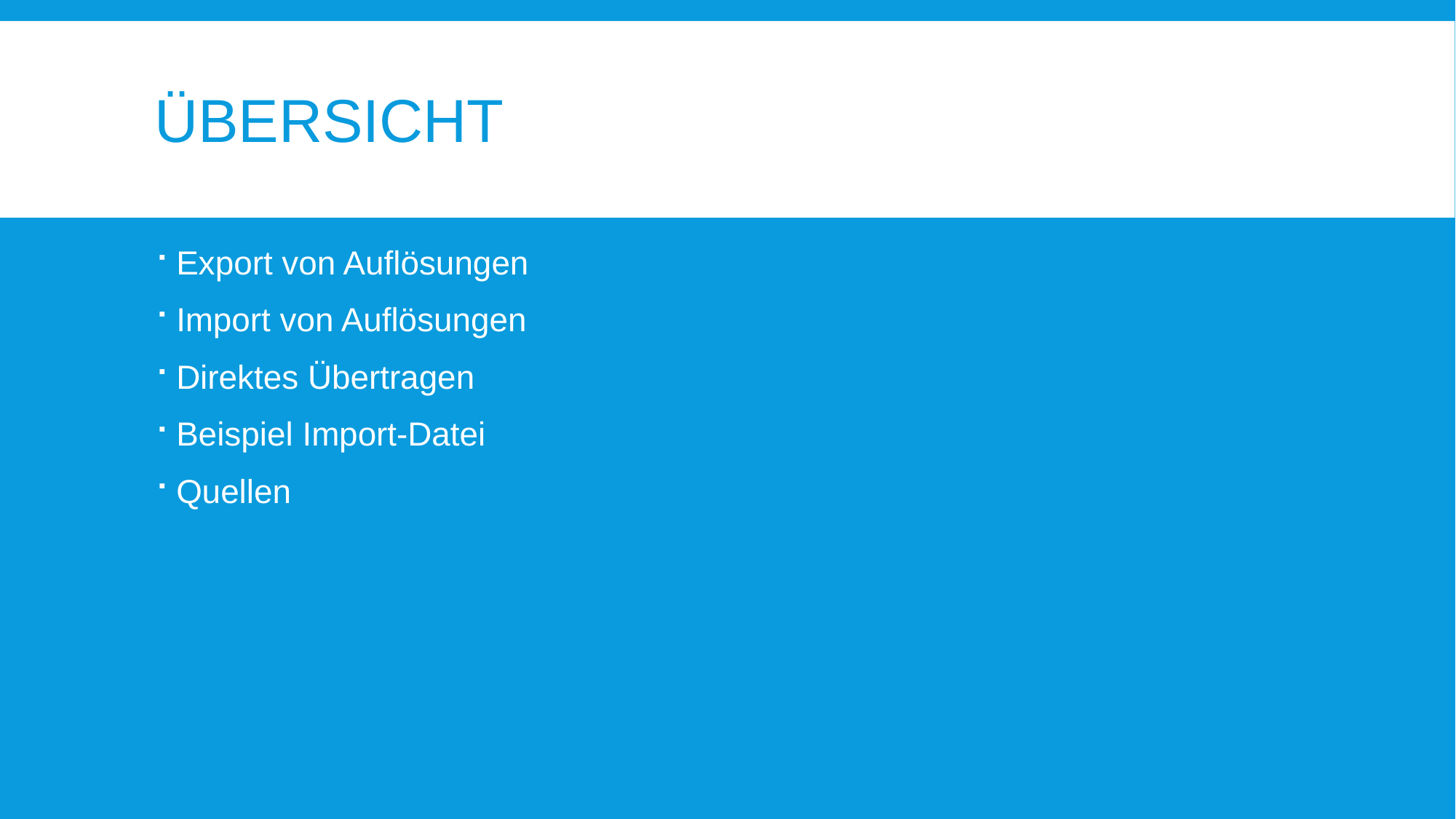

# Übersicht
Export von Auflösungen
Import von Auflösungen
Direktes Übertragen
Beispiel Import-Datei
Quellen